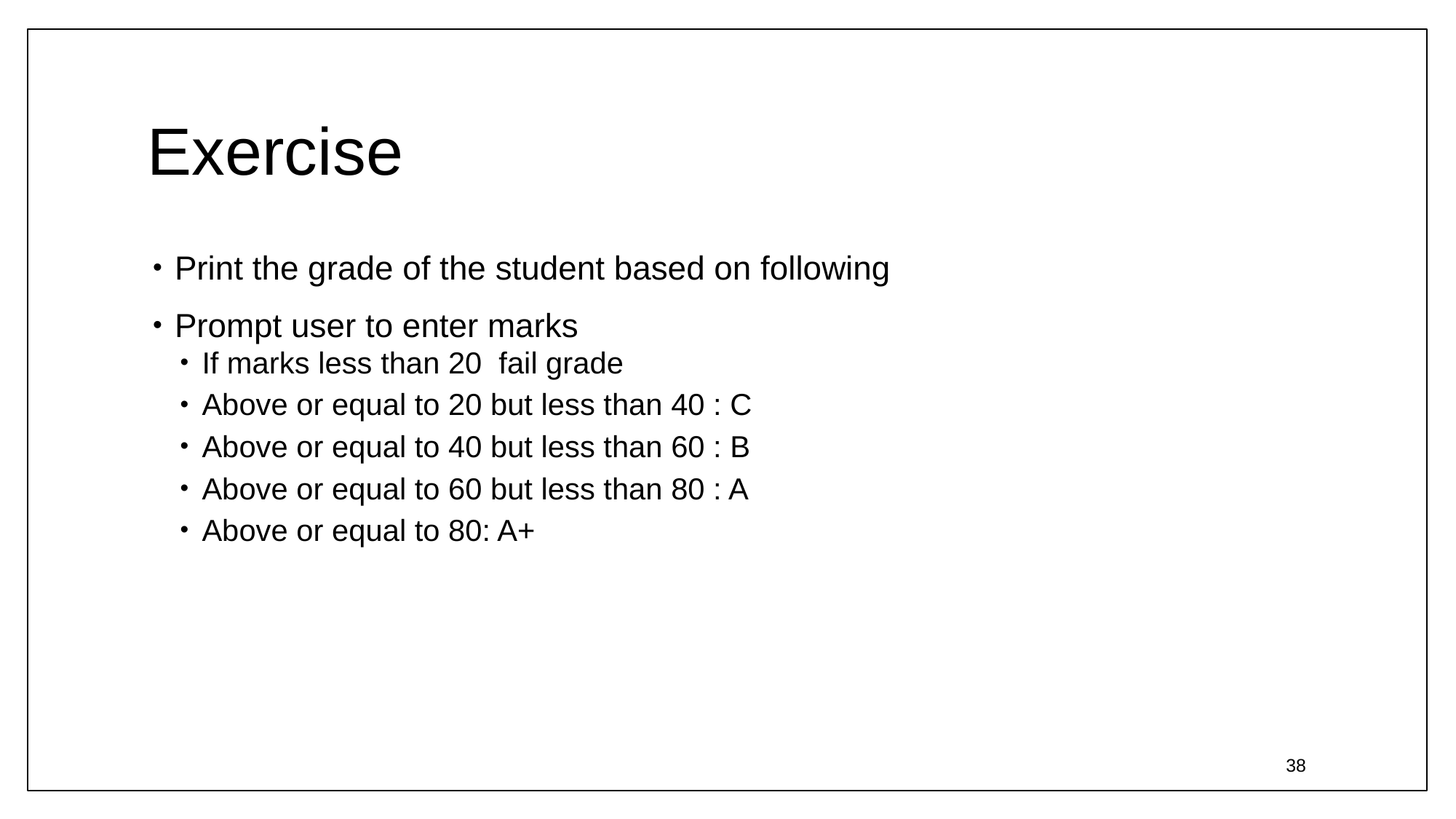

# Exercise
Print the grade of the student based on following
Prompt user to enter marks
If marks less than 20  fail grade
Above or equal to 20 but less than 40 : C
Above or equal to 40 but less than 60 : B
Above or equal to 60 but less than 80 : A
Above or equal to 80: A+

38